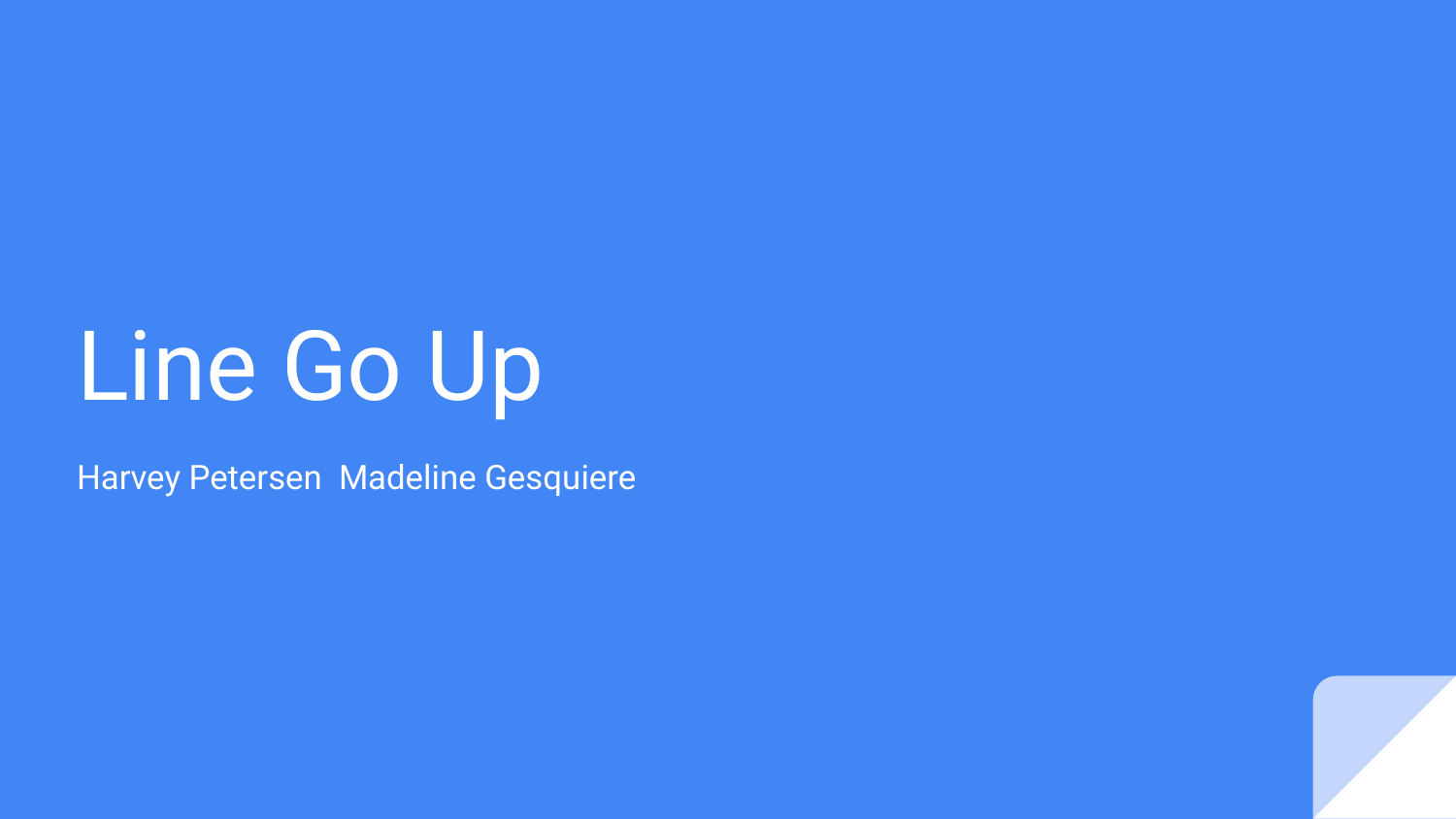

# Line Go Up
Harvey Petersen  Madeline Gesquiere